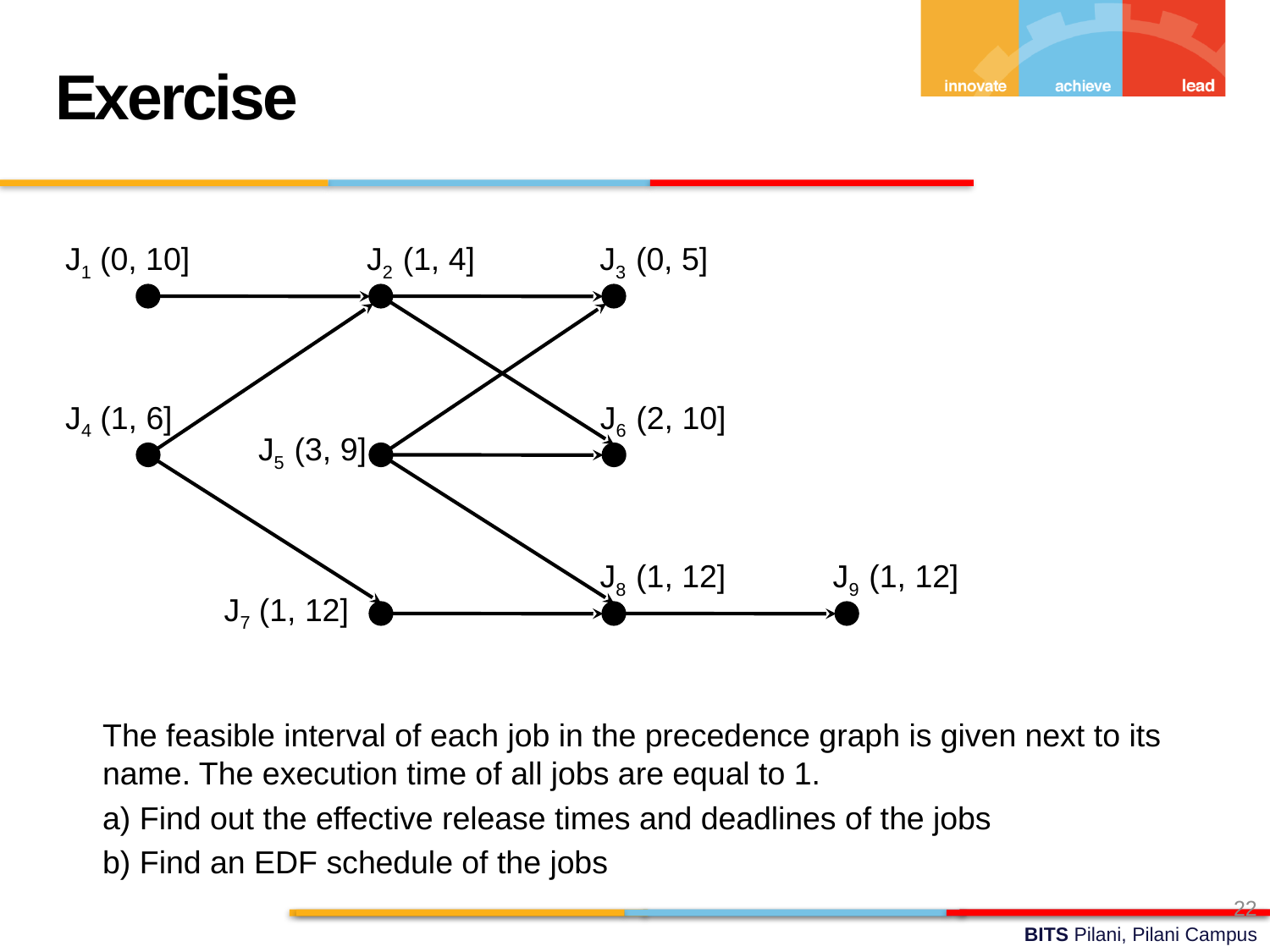

Exercise
J1 (0, 10]
J2  (1, 4]
J3  (0, 5]

J4 (1, 6]
J6  (2, 10]
J5  (3, 9]

J8  (1, 12]
J9  (1, 12]
J7 (1, 12]

	The feasible interval of each job in the precedence graph is given next to its name. The execution time of all jobs are equal to 1.
	a) Find out the effective release times and deadlines of the jobs
	b) Find an EDF schedule of the jobs

22